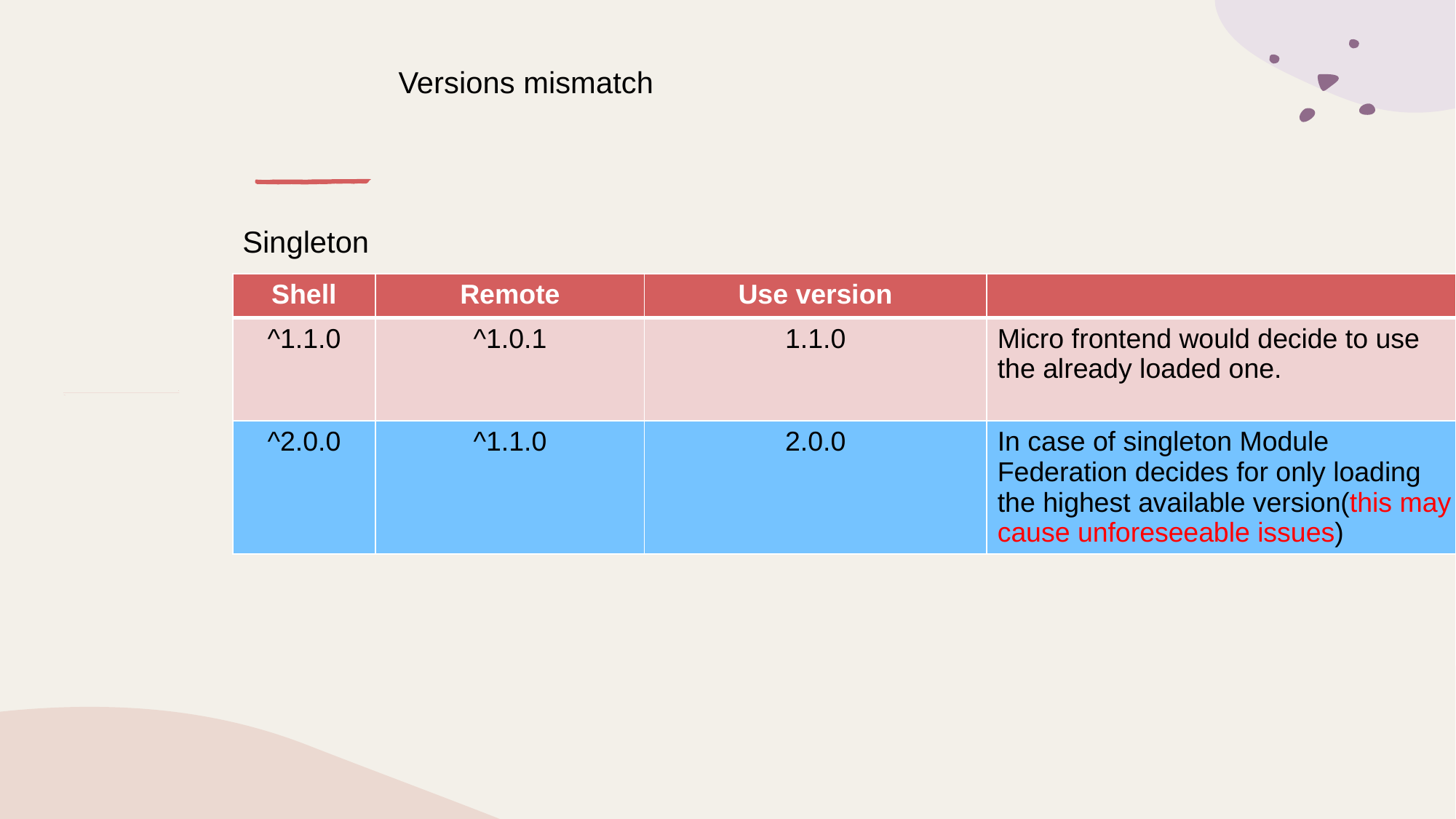

Versions mismatch

Singleton

| Shell | Remote | Use version |  |
| --- | --- | --- | --- |
| ^1.1.0 | ^1.0.1 | 1.1.0 | Micro frontend would decide to use the already loaded one. |
| ^2.0.0 | ^1.1.0 | 2.0.0 | In case of singleton Module Federation decides for only loading the highest available version(this may cause unforeseeable issues) |